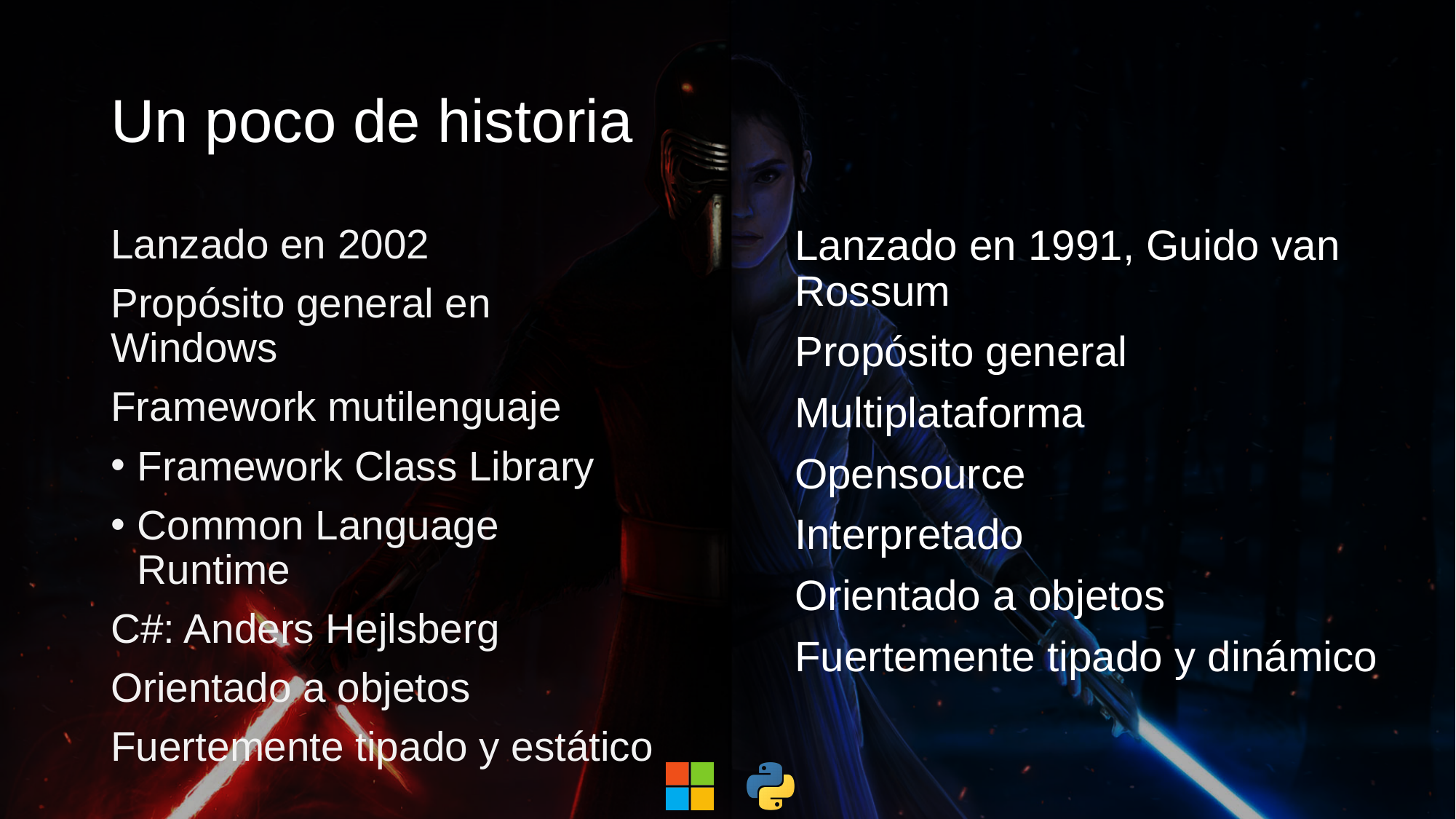

# Un poco de historia
Lanzado en 2002
Propósito general en Windows
Framework mutilenguaje
Framework Class Library
Common Language Runtime
C#: Anders Hejlsberg
Orientado a objetos
Fuertemente tipado y estático
Lanzado en 1991, Guido van Rossum
Propósito general
Multiplataforma
Opensource
Interpretado
Orientado a objetos
Fuertemente tipado y dinámico